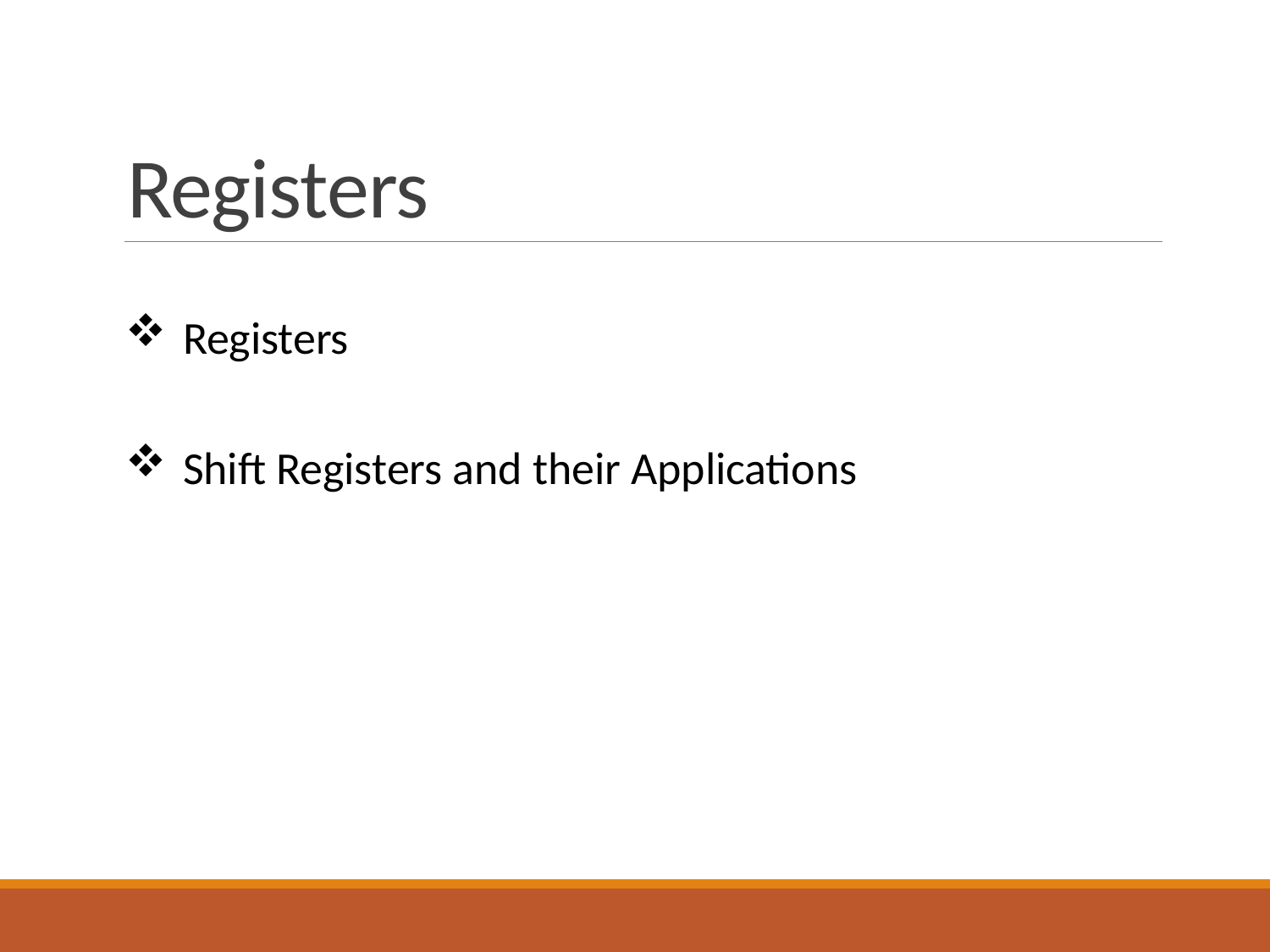

# Registers
Registers
Shift Registers and their Applications